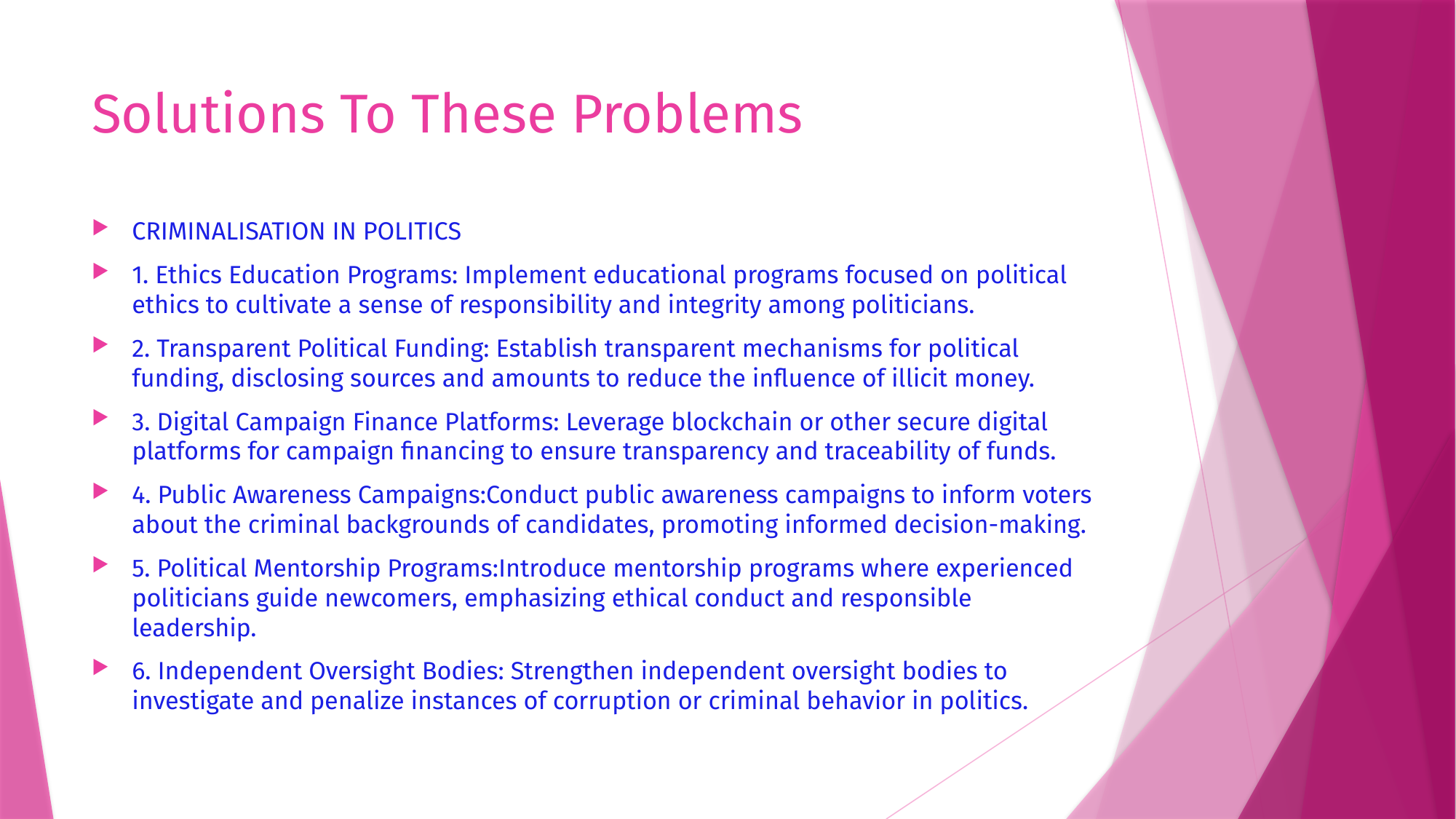

# Solutions To These Problems
CRIMINALISATION IN POLITICS
1. Ethics Education Programs: Implement educational programs focused on political ethics to cultivate a sense of responsibility and integrity among politicians.
2. Transparent Political Funding: Establish transparent mechanisms for political funding, disclosing sources and amounts to reduce the influence of illicit money.
3. Digital Campaign Finance Platforms: Leverage blockchain or other secure digital platforms for campaign financing to ensure transparency and traceability of funds.
4. Public Awareness Campaigns:Conduct public awareness campaigns to inform voters about the criminal backgrounds of candidates, promoting informed decision-making.
5. Political Mentorship Programs:Introduce mentorship programs where experienced politicians guide newcomers, emphasizing ethical conduct and responsible leadership.
6. Independent Oversight Bodies: Strengthen independent oversight bodies to investigate and penalize instances of corruption or criminal behavior in politics.